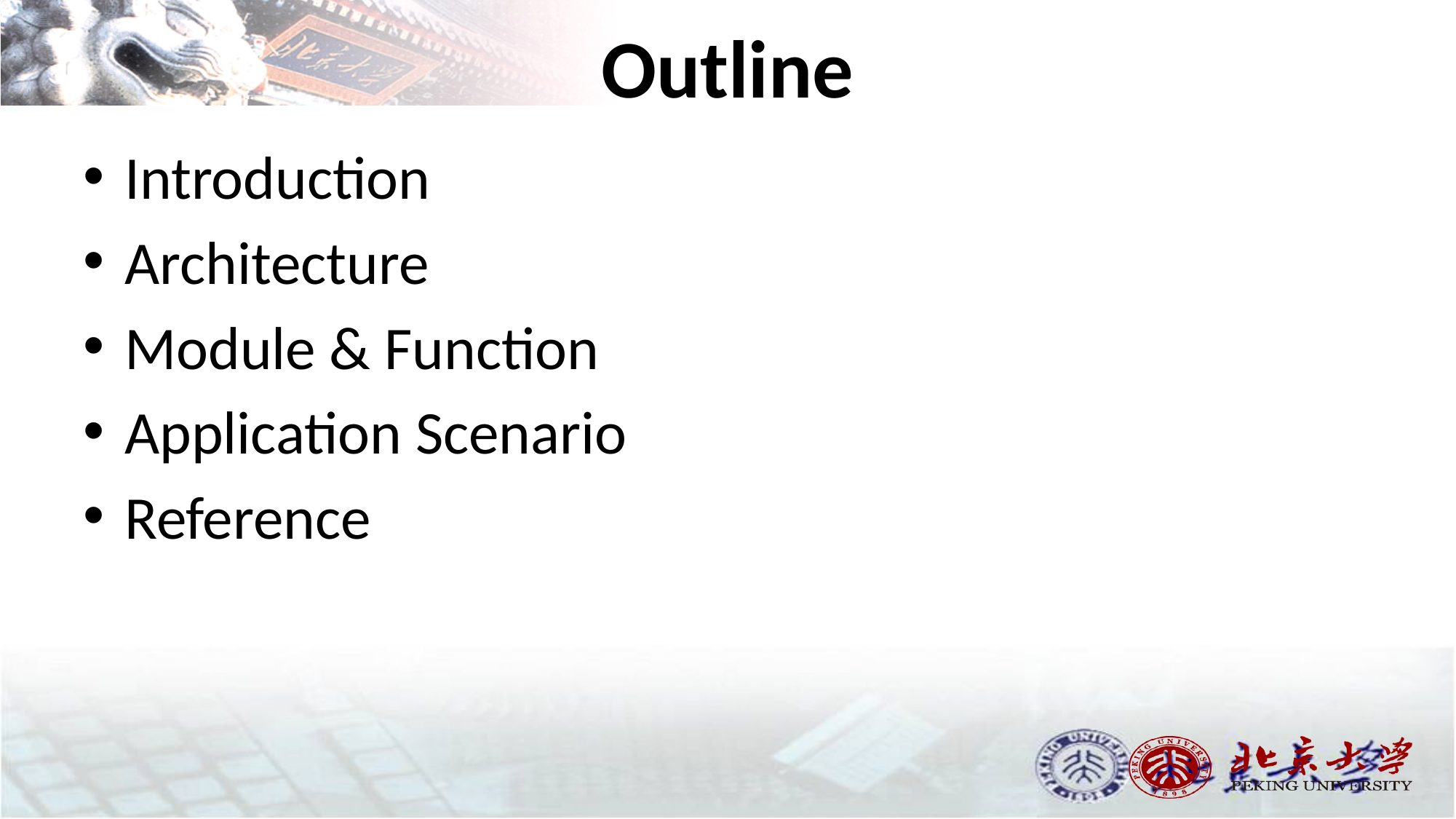

# Outline
Introduction
Architecture
Module & Function
Application Scenario
Reference